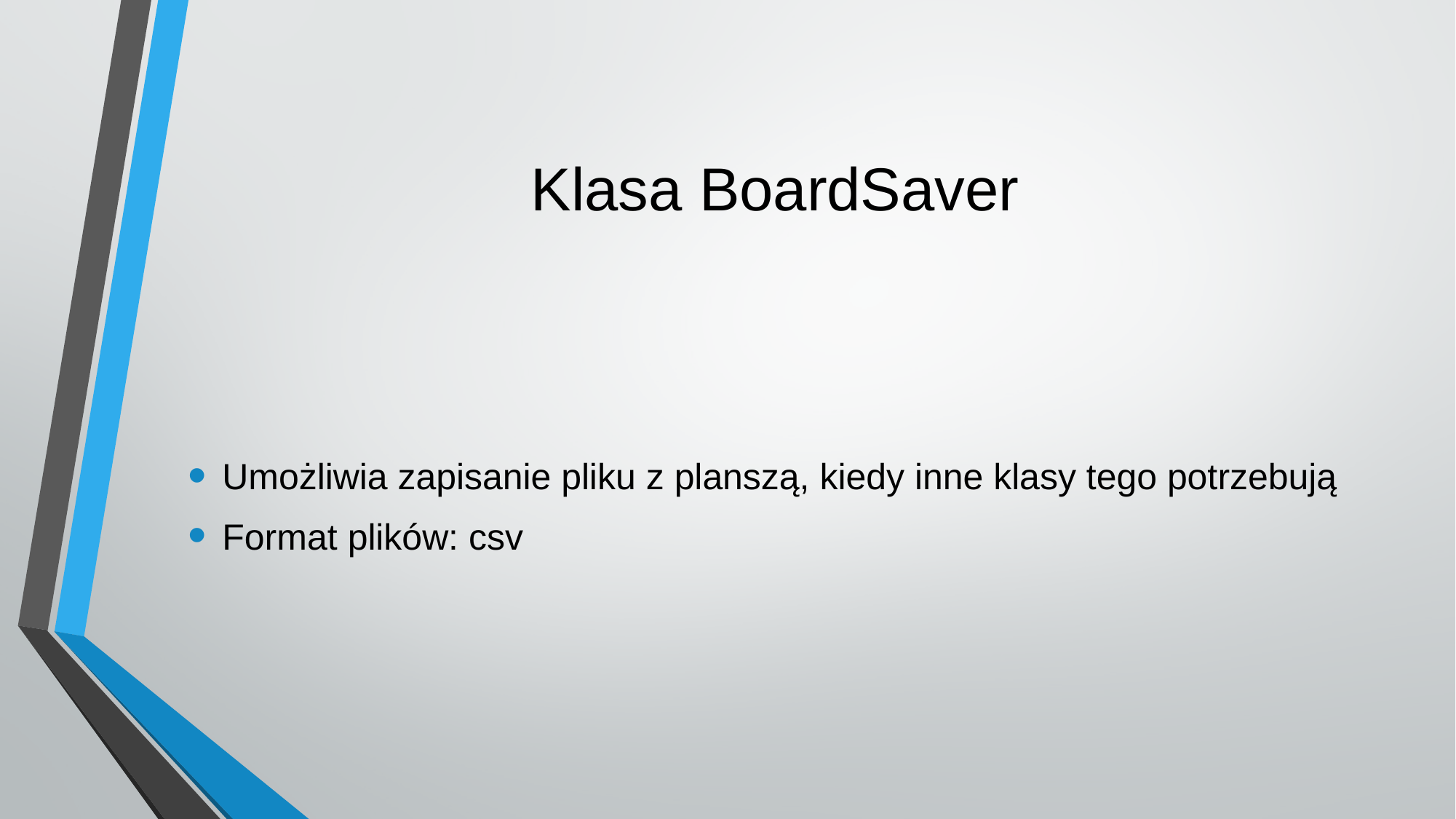

# Klasa BoardSaver
Umożliwia zapisanie pliku z planszą, kiedy inne klasy tego potrzebują
Format plików: csv